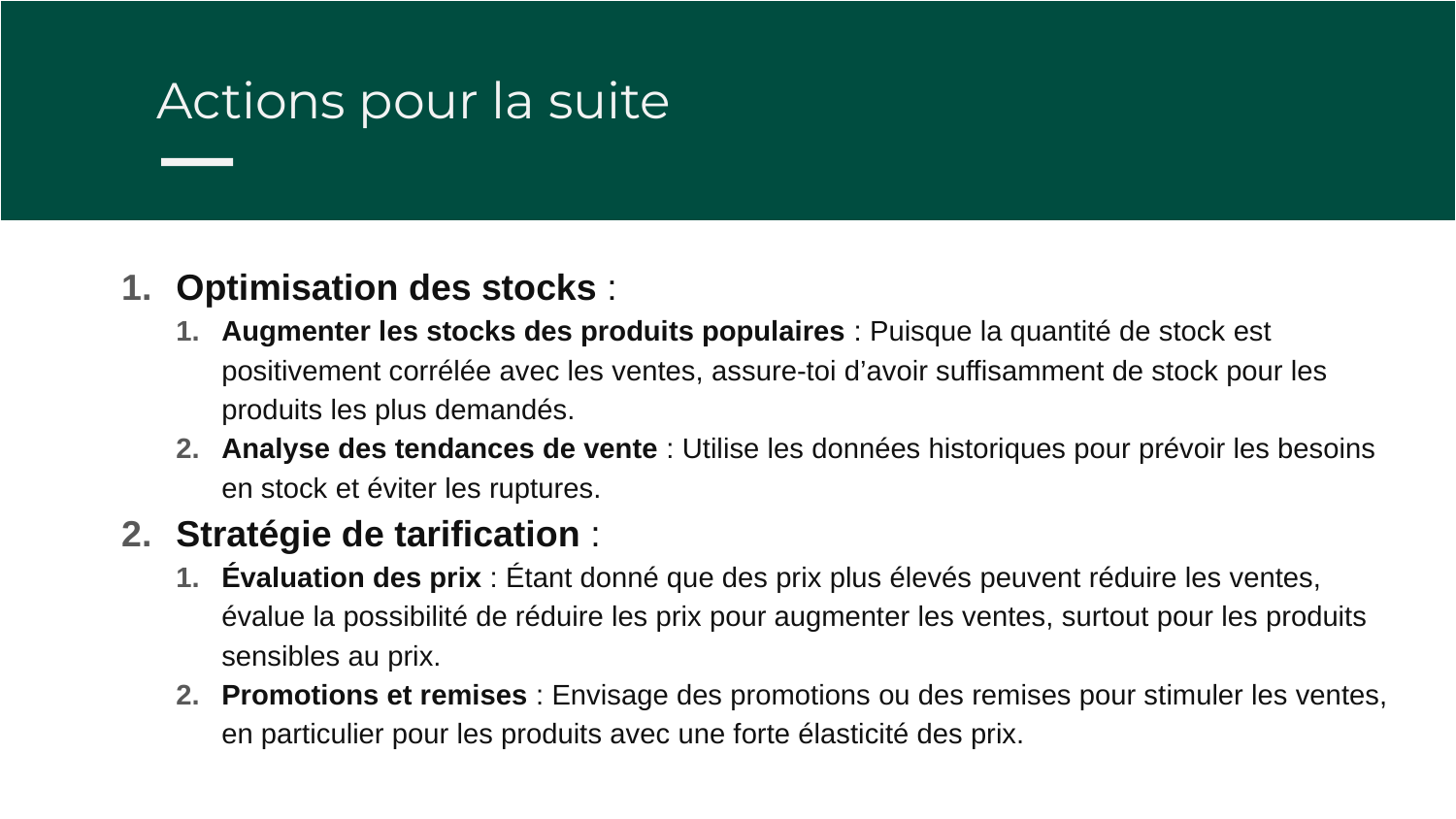

Actions pour la suite

Optimisation des stocks :
Augmenter les stocks des produits populaires : Puisque la quantité de stock est positivement corrélée avec les ventes, assure-toi d’avoir suffisamment de stock pour les produits les plus demandés.
Analyse des tendances de vente : Utilise les données historiques pour prévoir les besoins en stock et éviter les ruptures.
Stratégie de tarification :
Évaluation des prix : Étant donné que des prix plus élevés peuvent réduire les ventes, évalue la possibilité de réduire les prix pour augmenter les ventes, surtout pour les produits sensibles au prix.
Promotions et remises : Envisage des promotions ou des remises pour stimuler les ventes, en particulier pour les produits avec une forte élasticité des prix.